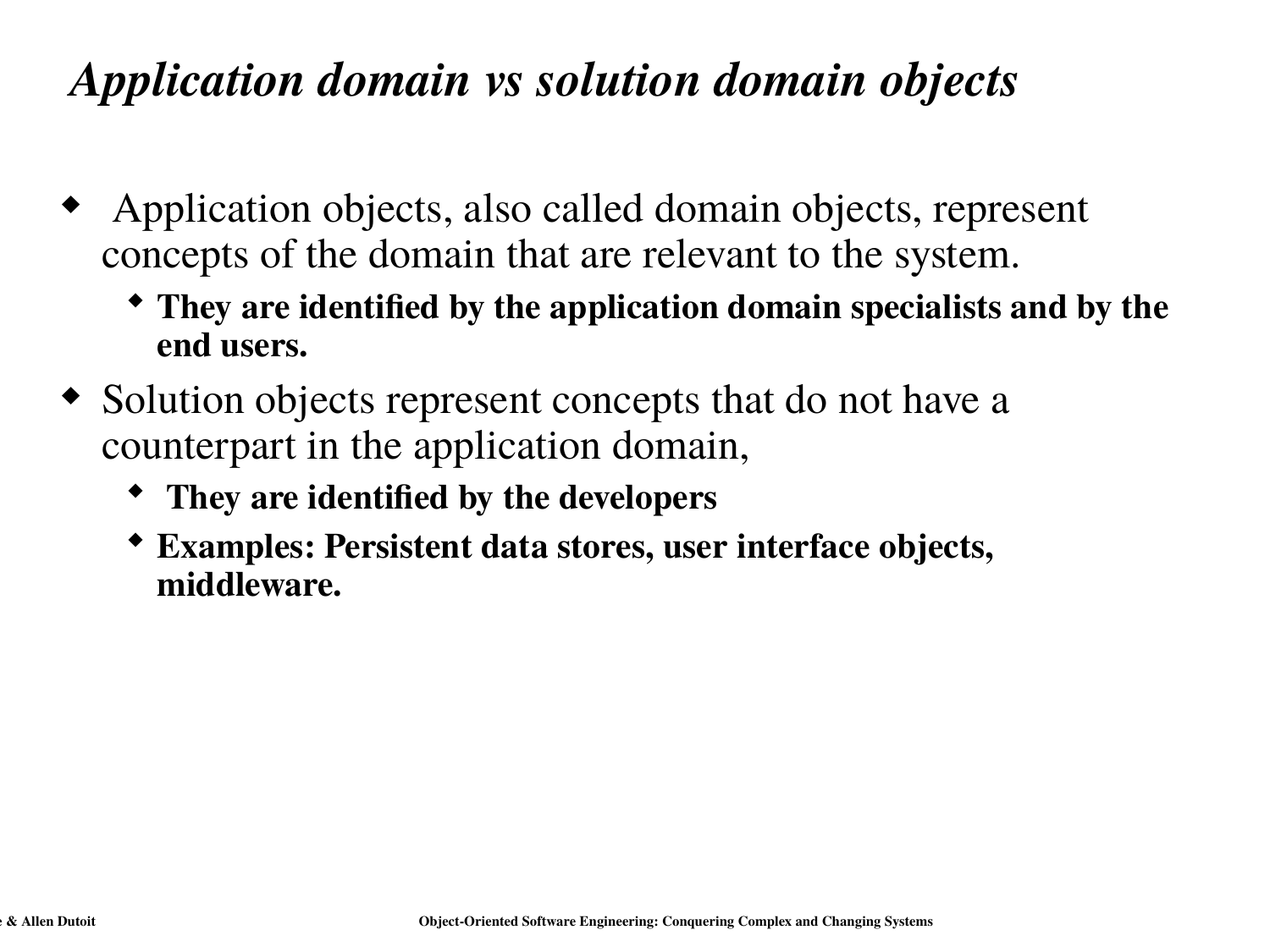

# Application domain vs solution domain objects
 Application objects, also called domain objects, represent concepts of the domain that are relevant to the system.
They are identified by the application domain specialists and by the end users.
Solution objects represent concepts that do not have a counterpart in the application domain,
 They are identified by the developers
Examples: Persistent data stores, user interface objects, middleware.